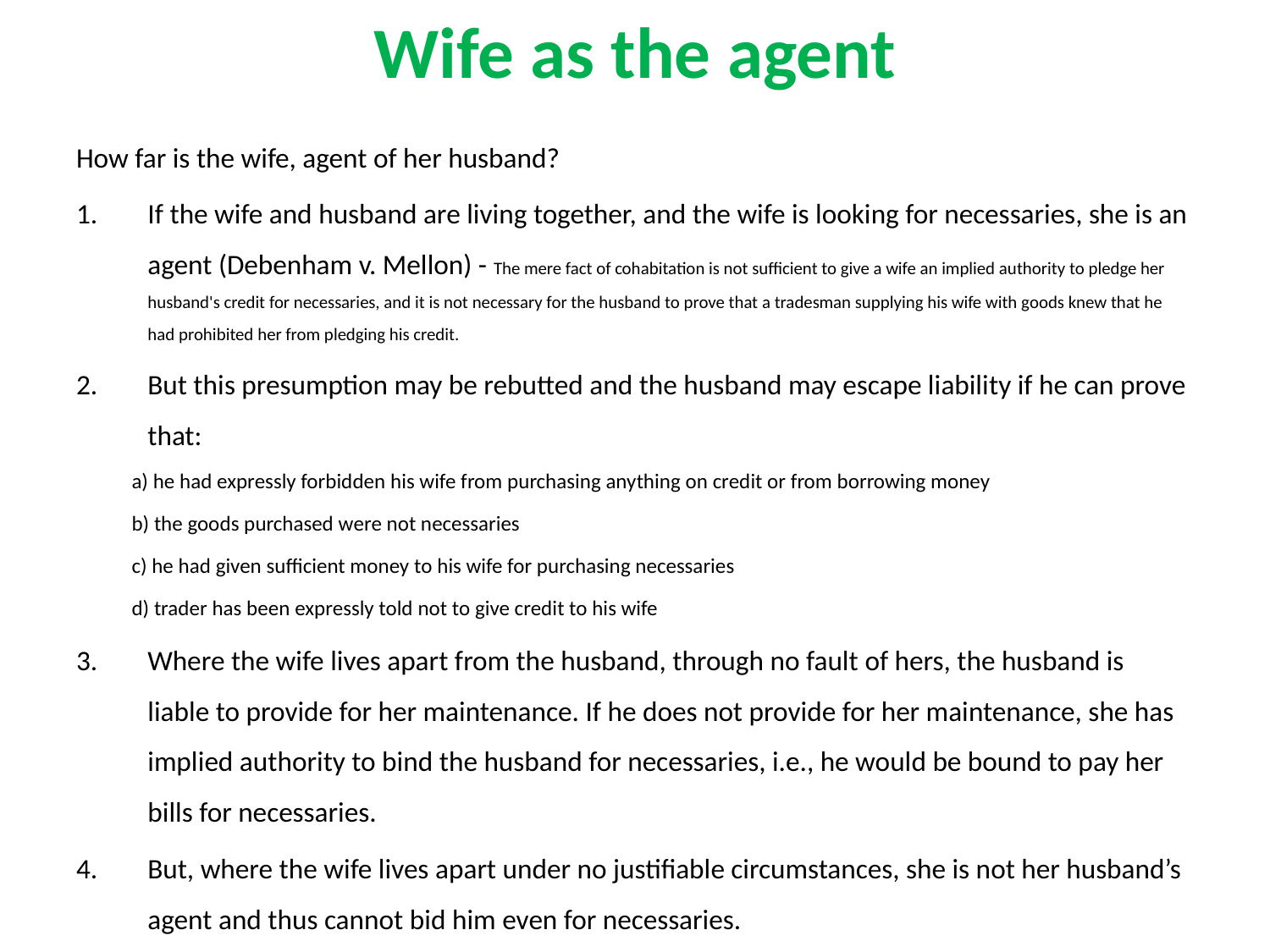

# Wife as the agent
How far is the wife, agent of her husband?
If the wife and husband are living together, and the wife is looking for necessaries, she is an agent (Debenham v. Mellon) - The mere fact of cohabitation is not sufficient to give a wife an implied authority to pledge her husband's credit for necessaries, and it is not necessary for the husband to prove that a tradesman supplying his wife with goods knew that he had prohibited her from pledging his credit.
But this presumption may be rebutted and the husband may escape liability if he can prove that:
a) he had expressly forbidden his wife from purchasing anything on credit or from borrowing money
b) the goods purchased were not necessaries
c) he had given sufficient money to his wife for purchasing necessaries
d) trader has been expressly told not to give credit to his wife
Where the wife lives apart from the husband, through no fault of hers, the husband is liable to provide for her maintenance. If he does not provide for her maintenance, she has implied authority to bind the husband for necessaries, i.e., he would be bound to pay her bills for necessaries.
But, where the wife lives apart under no justifiable circumstances, she is not her husband’s agent and thus cannot bid him even for necessaries.